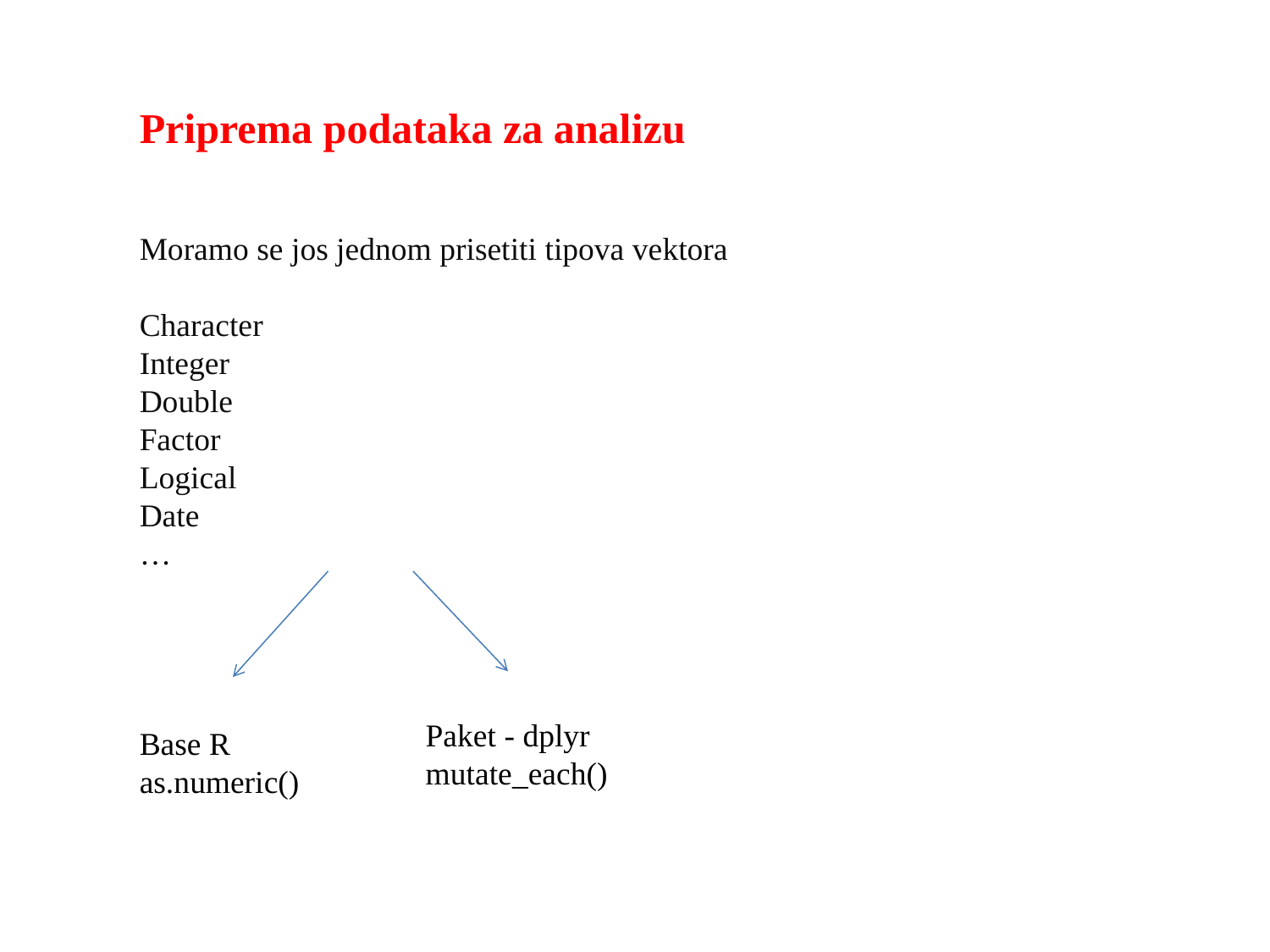

Priprema podataka za analizu
Moramo se jos jednom prisetiti tipova vektora

Character
Integer
Double
Factor
Logical
Date
…

Base R
as.numeric()

Paket - dplyr
mutate_each()